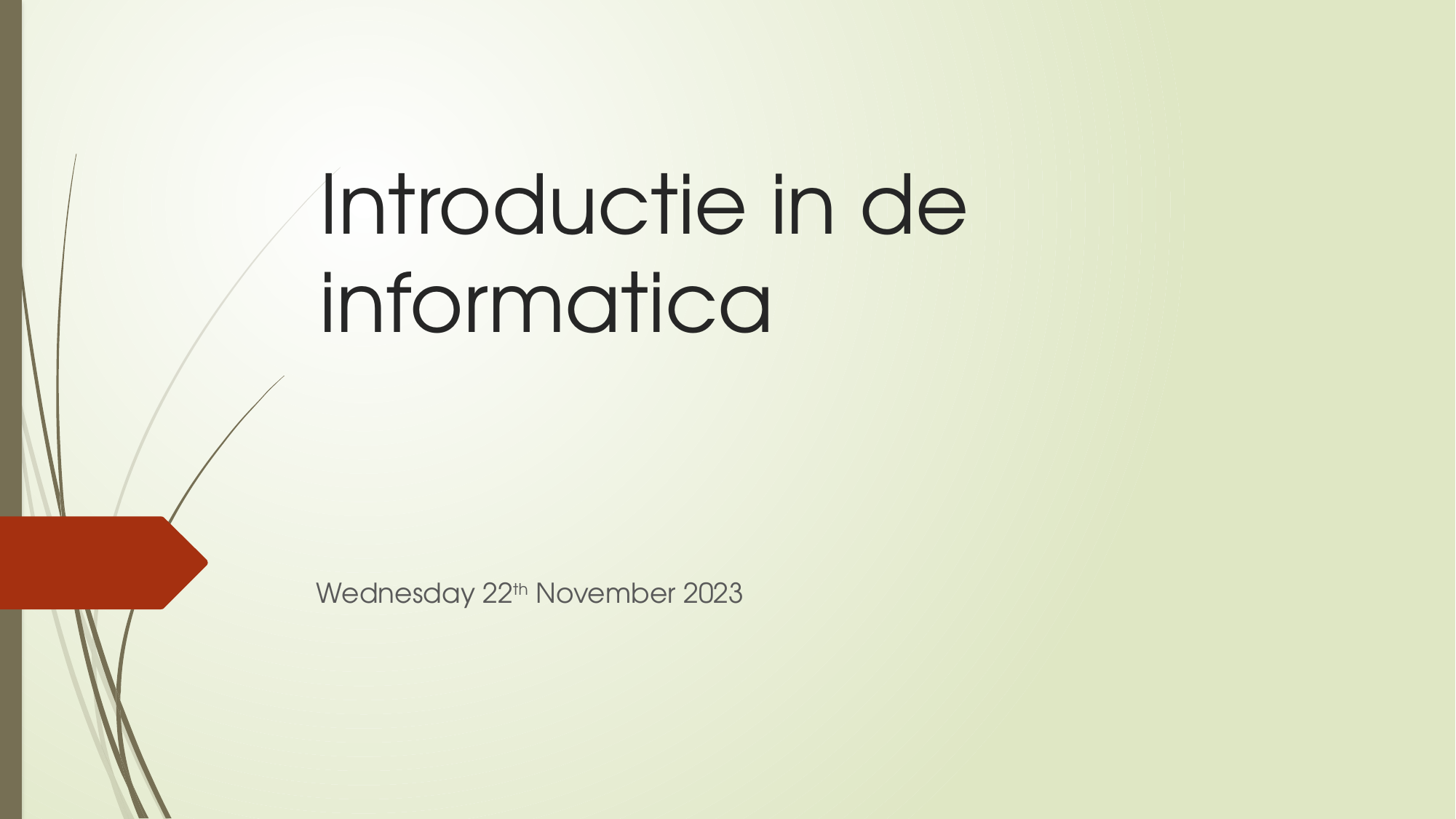

# Introductie in de informatica
Wednesday 22th November 2023